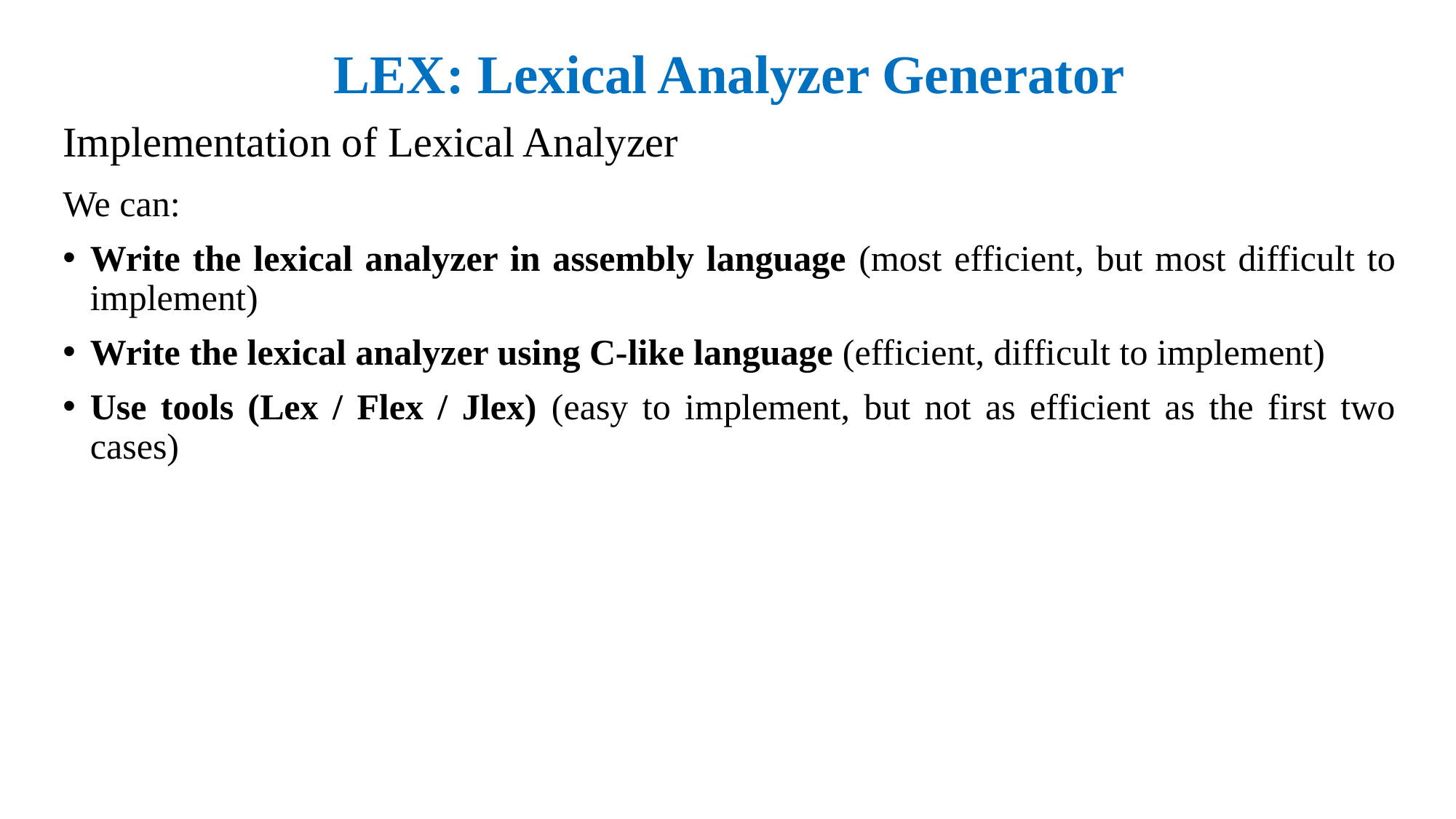

LEX: Lexical Analyzer Generator
# Implementation of Lexical Analyzer
We can:
Write the lexical analyzer in assembly language (most efficient, but most difficult to implement)
Write the lexical analyzer using C-like language (efficient, difficult to implement)
Use tools (Lex / Flex / Jlex) (easy to implement, but not as efficient as the first two cases)